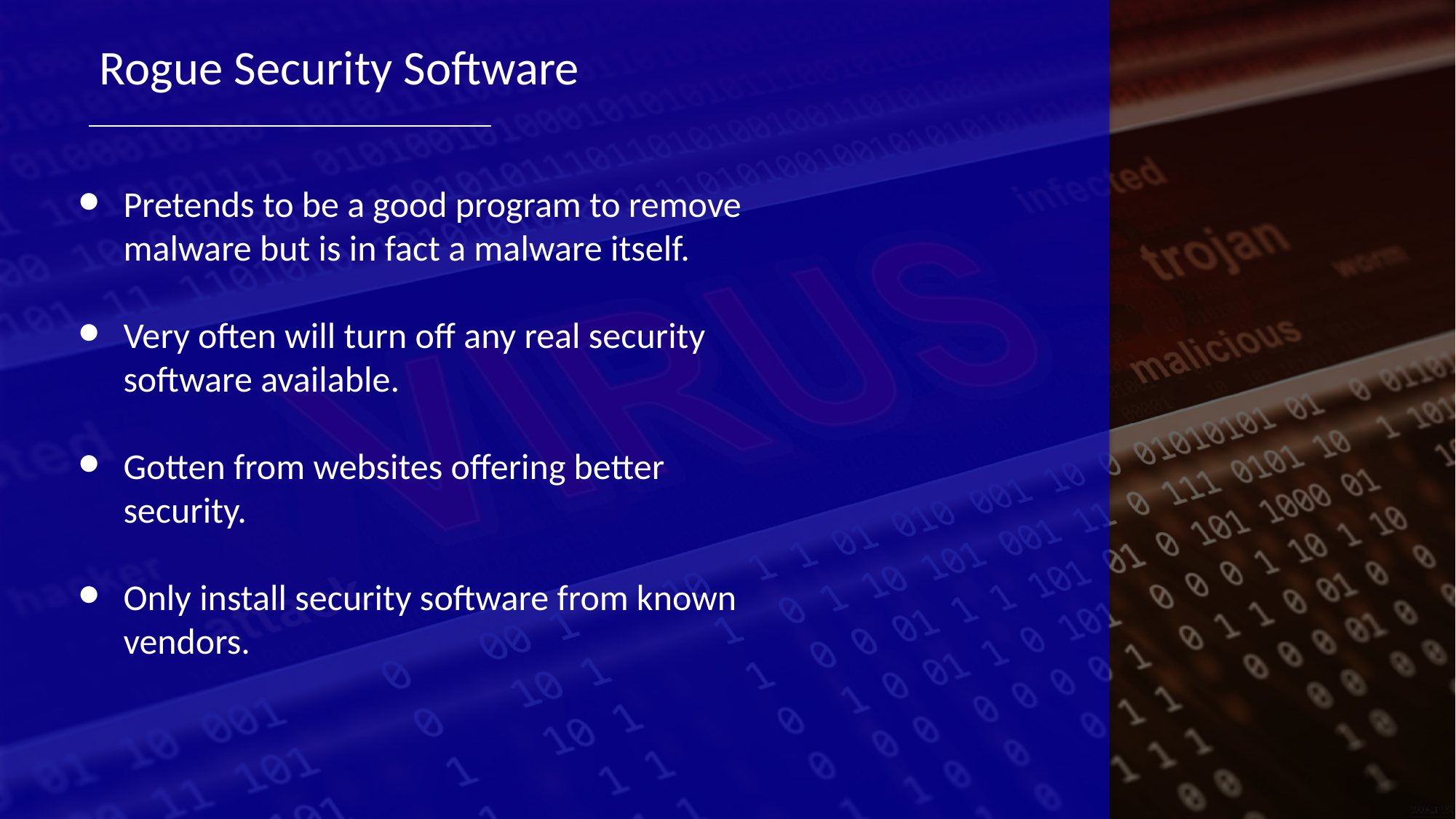

Rogue Security Software
Pretends to be a good program to remove malware but is in fact a malware itself.

Very often will turn off any real security software available.

Gotten from websites offering better security.

Only install security software from known vendors.